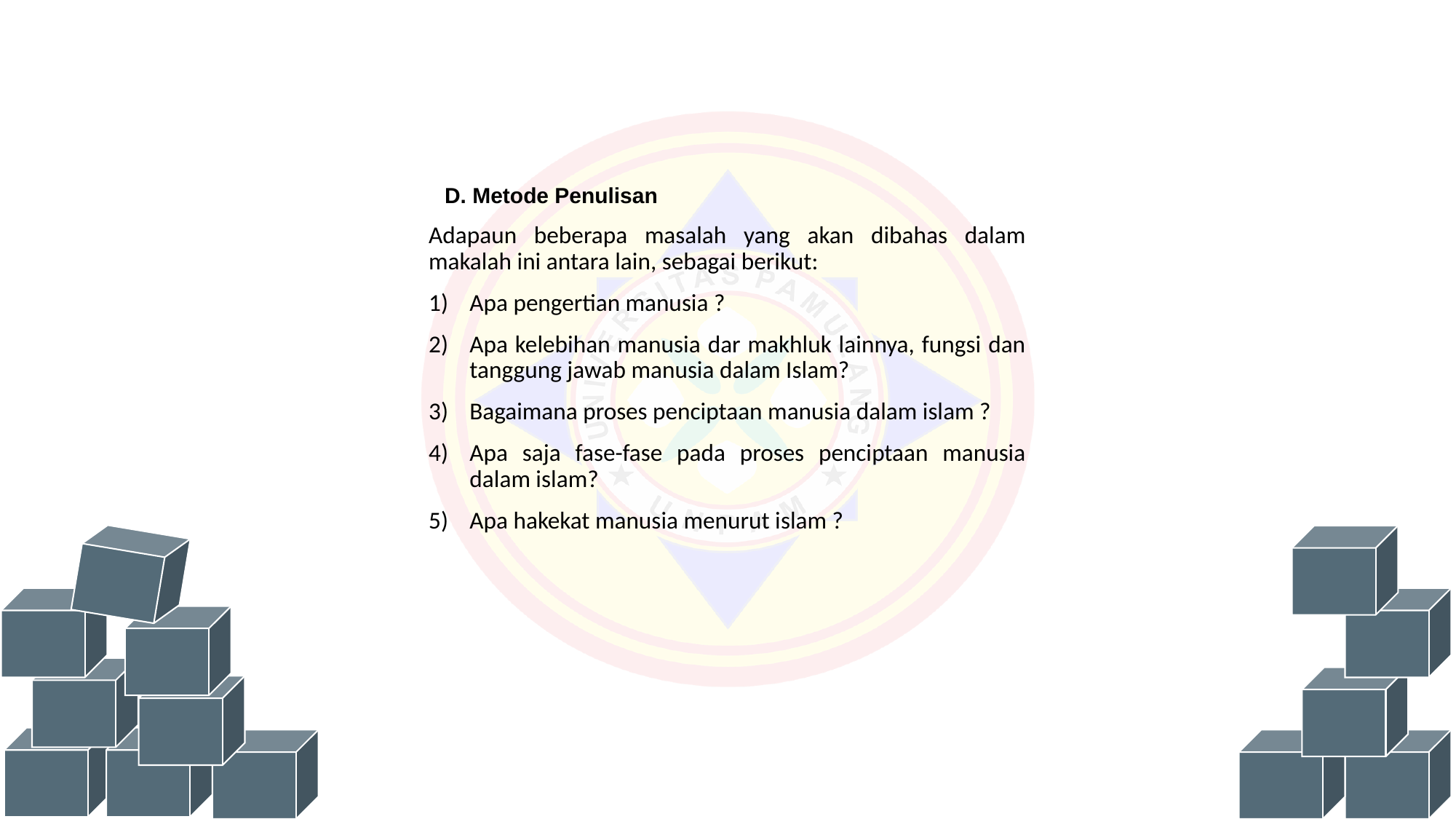

D. Metode Penulisan
Adapaun beberapa masalah yang akan dibahas dalam makalah ini antara lain, sebagai berikut:
Apa pengertian manusia ?
Apa kelebihan manusia dar makhluk lainnya, fungsi dan tanggung jawab manusia dalam Islam?
Bagaimana proses penciptaan manusia dalam islam ?
Apa saja fase-fase pada proses penciptaan manusia dalam islam?
Apa hakekat manusia menurut islam ?